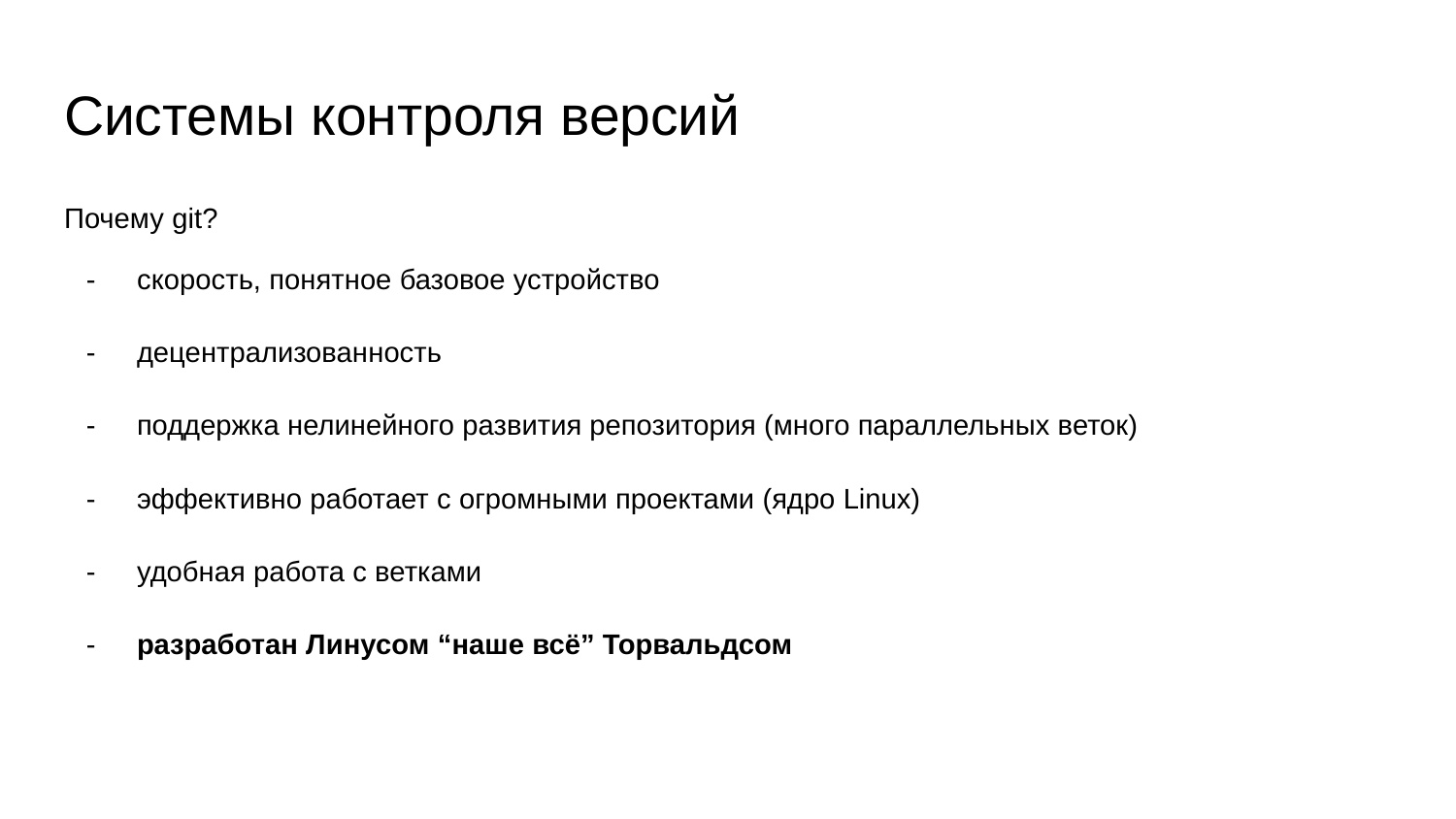

# Системы контроля версий
Почему git?
скорость, понятное базовое устройство
децентрализованность
поддержка нелинейного развития репозитория (много параллельных веток)
эффективно работает с огромными проектами (ядро Linux)
удобная работа с ветками
разработан Линусом “наше всё” Торвальдсом